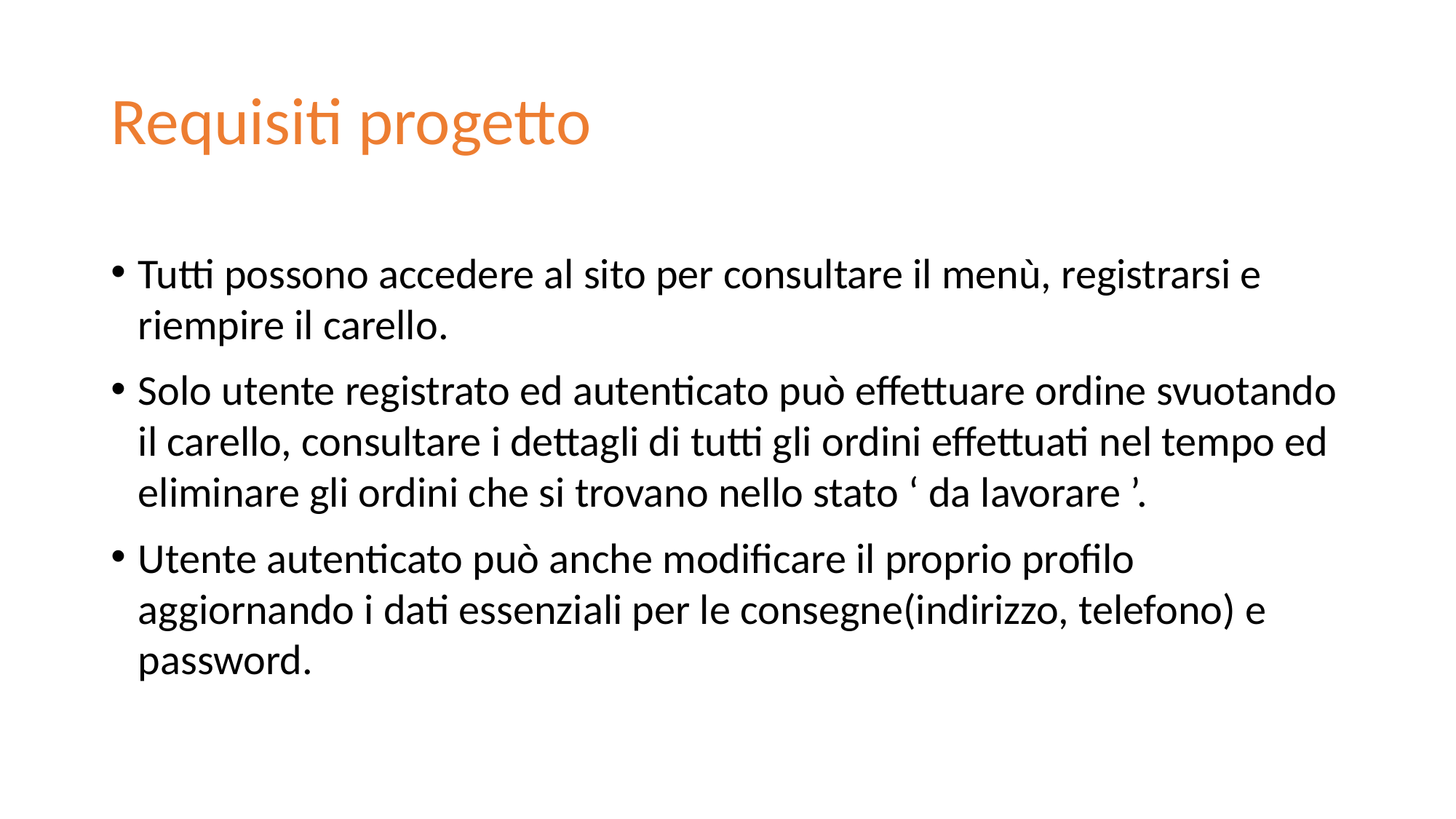

# Requisiti progetto
Tutti possono accedere al sito per consultare il menù, registrarsi e riempire il carello.
Solo utente registrato ed autenticato può effettuare ordine svuotando il carello, consultare i dettagli di tutti gli ordini effettuati nel tempo ed eliminare gli ordini che si trovano nello stato ‘ da lavorare ’.
Utente autenticato può anche modificare il proprio profilo aggiornando i dati essenziali per le consegne(indirizzo, telefono) e password.